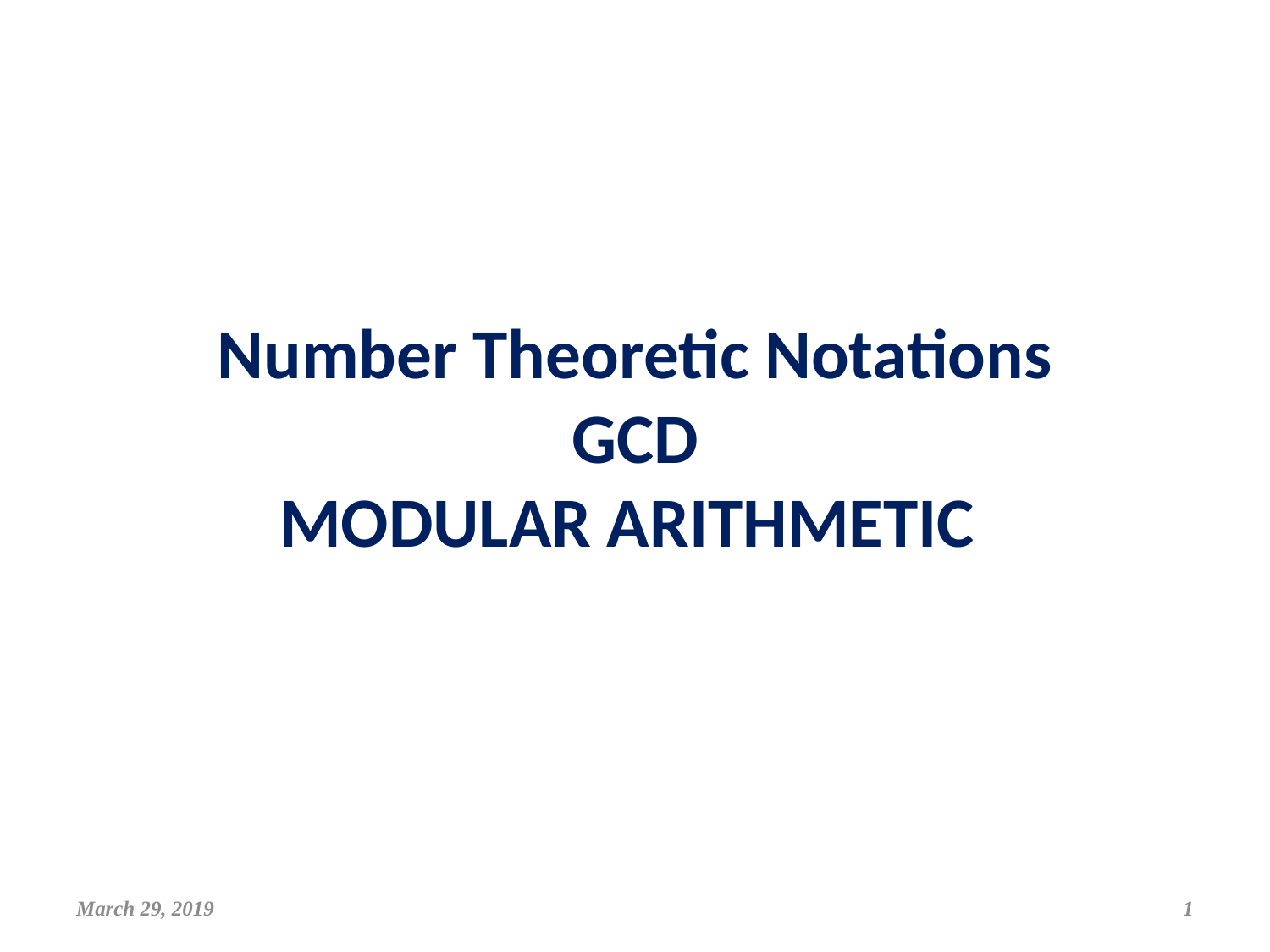

# Number Theoretic Notations GCD MODULAR ARITHMETIC
March 29, 2019
1